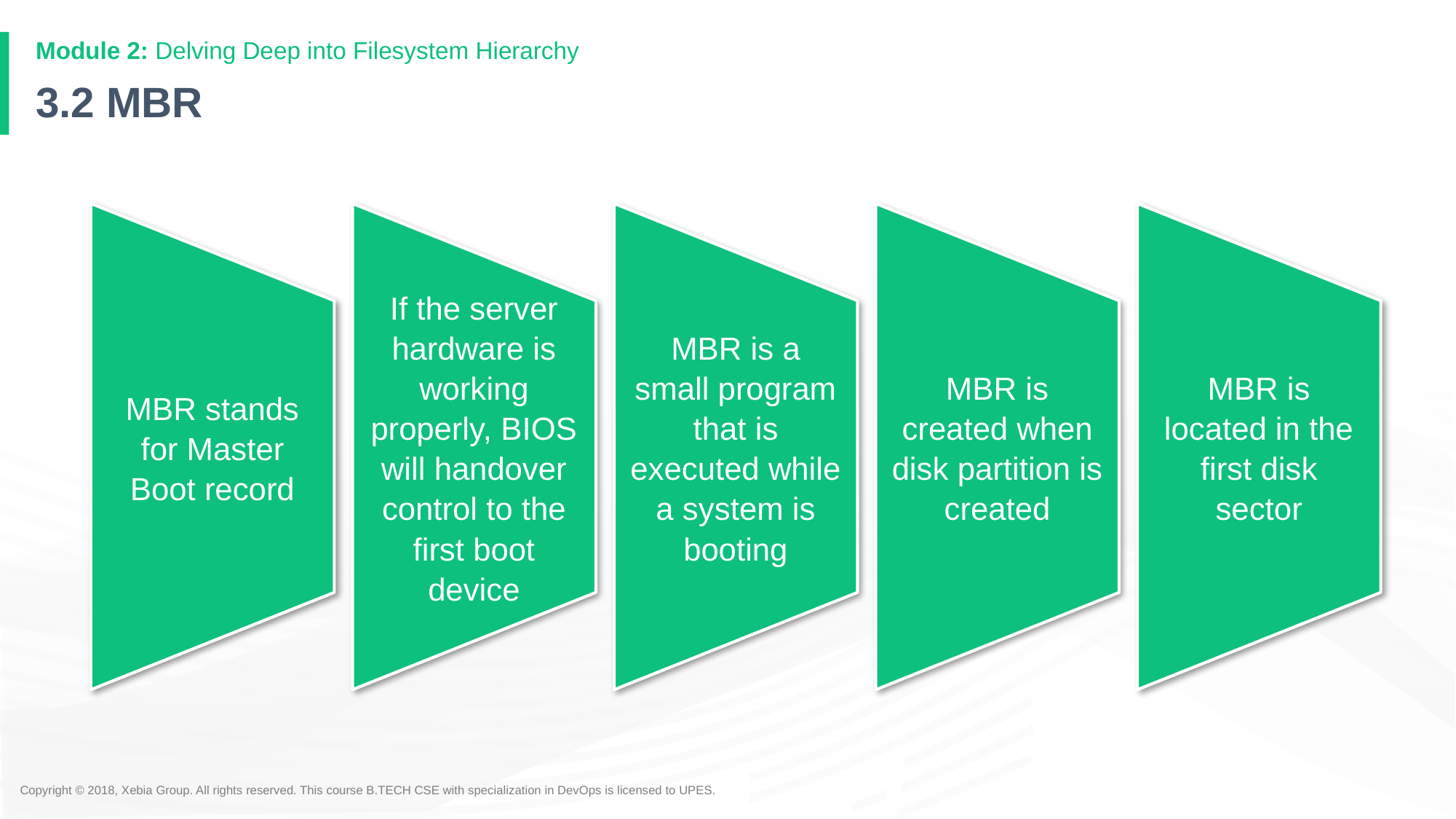

# 3.2 MBR

MBR stands for Master Boot record
If the server hardware is working properly, BIOS will handover control to the first boot device
MBR is a small program that is executed while a system is booting
MBR is created when disk partition is created
MBR is located in the first disk sector